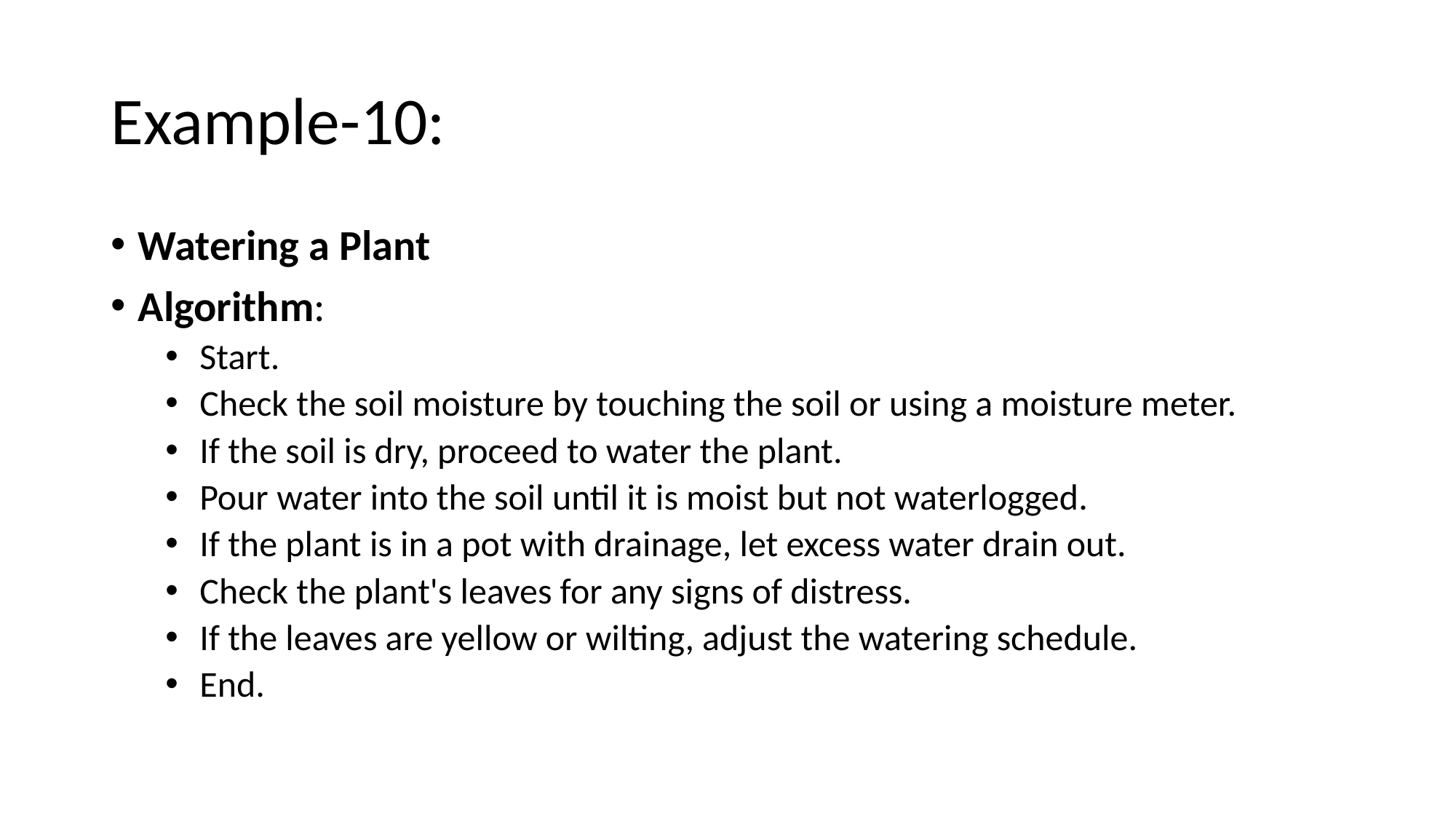

# Example-10:
Watering a Plant
Algorithm:
Start.
Check the soil moisture by touching the soil or using a moisture meter.
If the soil is dry, proceed to water the plant.
Pour water into the soil until it is moist but not waterlogged.
If the plant is in a pot with drainage, let excess water drain out.
Check the plant's leaves for any signs of distress.
If the leaves are yellow or wilting, adjust the watering schedule.
End.